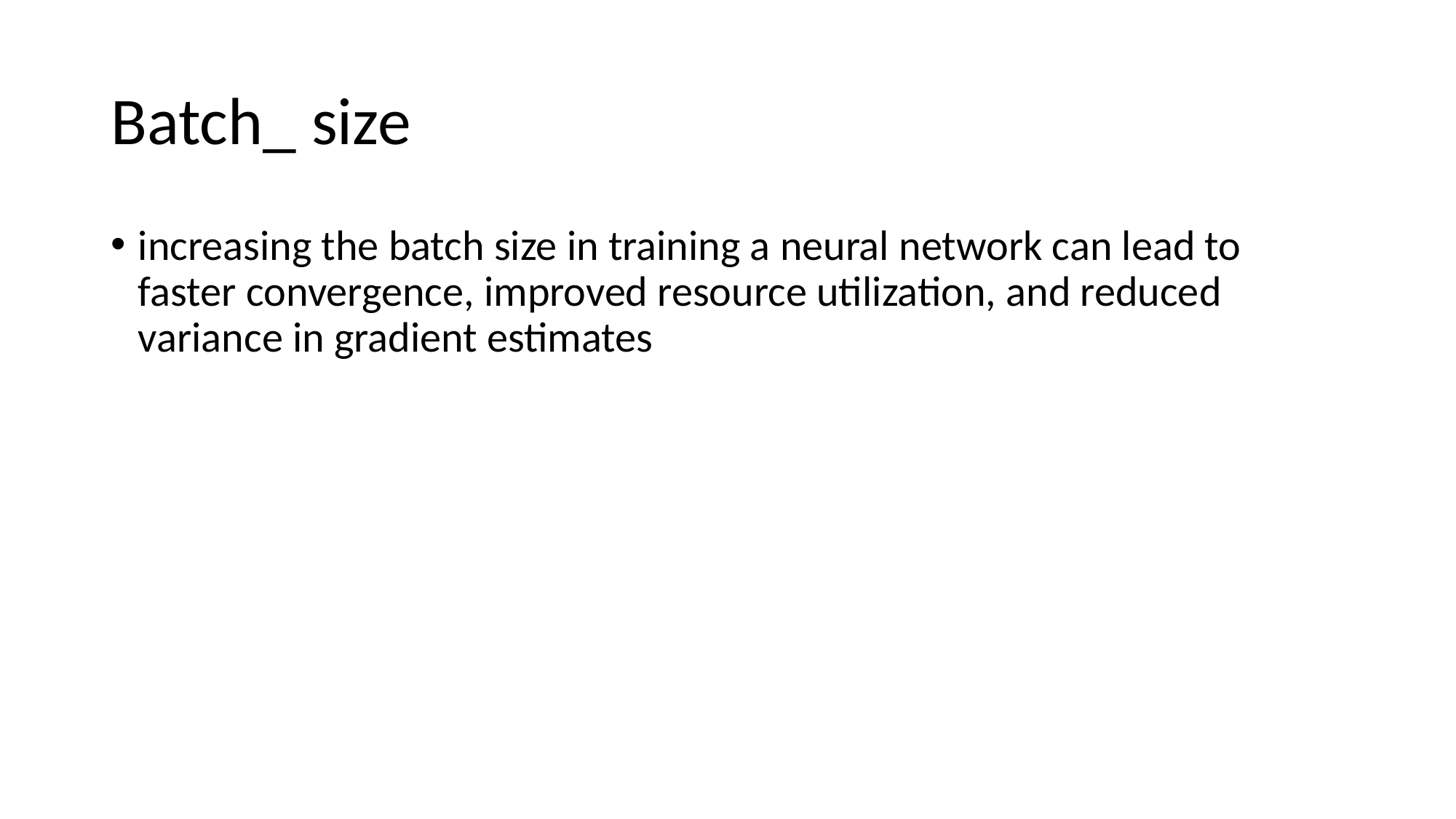

# Batch_ size
increasing the batch size in training a neural network can lead to faster convergence, improved resource utilization, and reduced variance in gradient estimates